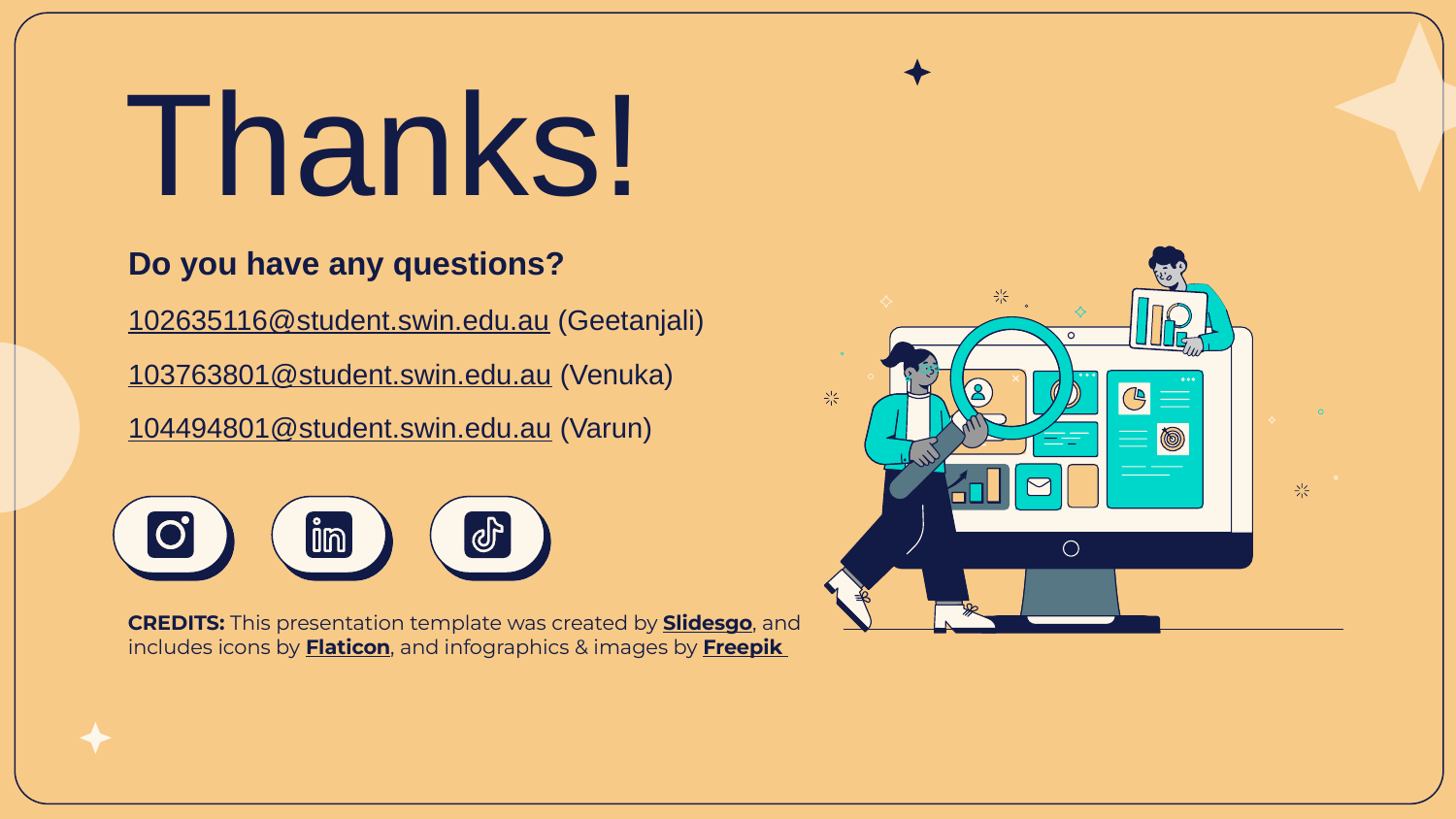

# Thanks!

Do you have any questions?
102635116@student.swin.edu.au (Geetanjali)
103763801@student.swin.edu.au (Venuka)
104494801@student.swin.edu.au (Varun)